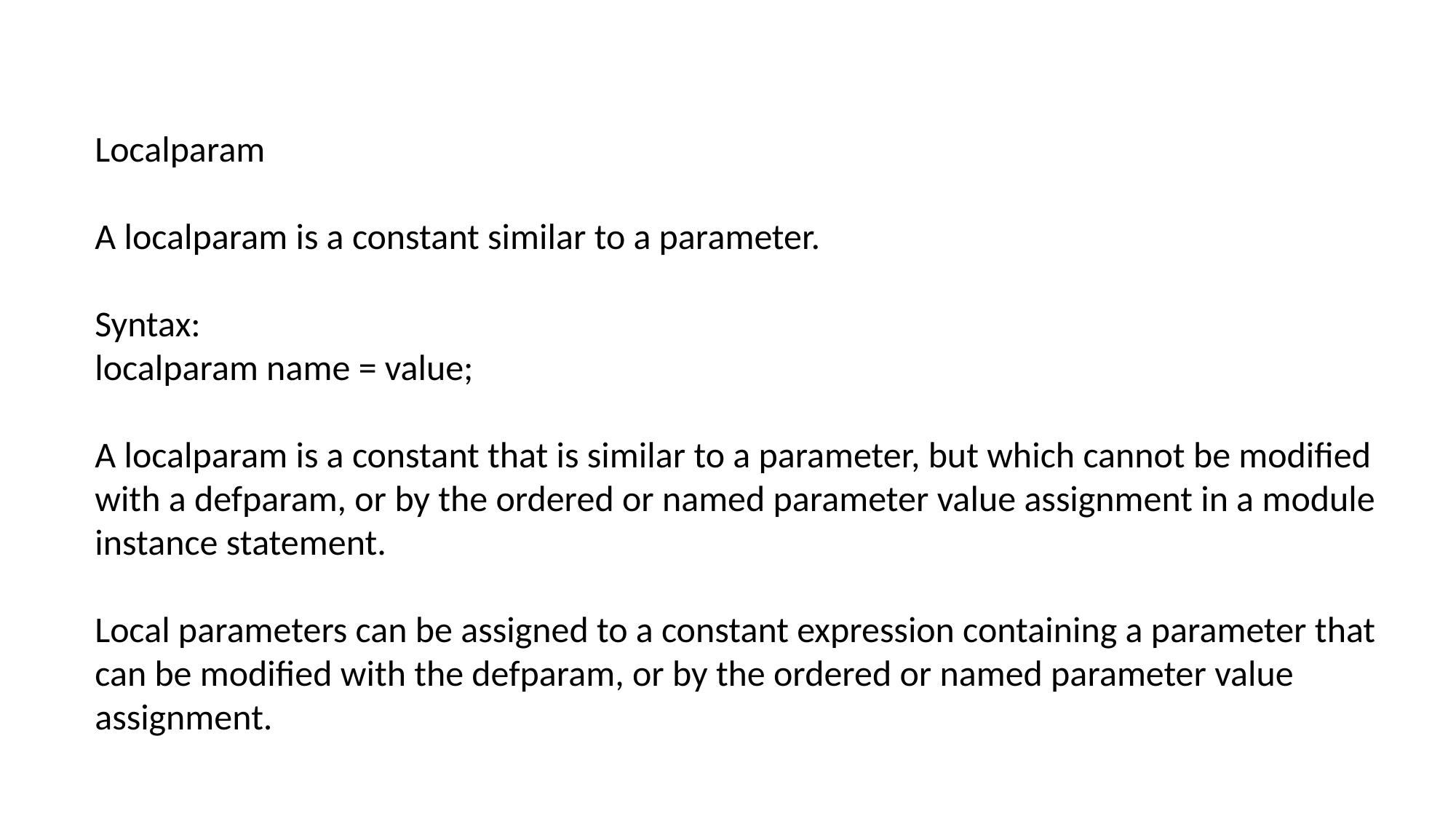

Localparam

A localparam is a constant similar to a parameter.

Syntax:
localparam name = value;

A localparam is a constant that is similar to a parameter, but which cannot be modified with a defparam, or by the ordered or named parameter value assignment in a module instance statement.

Local parameters can be assigned to a constant expression containing a parameter that can be modified with the defparam, or by the ordered or named parameter value assignment.